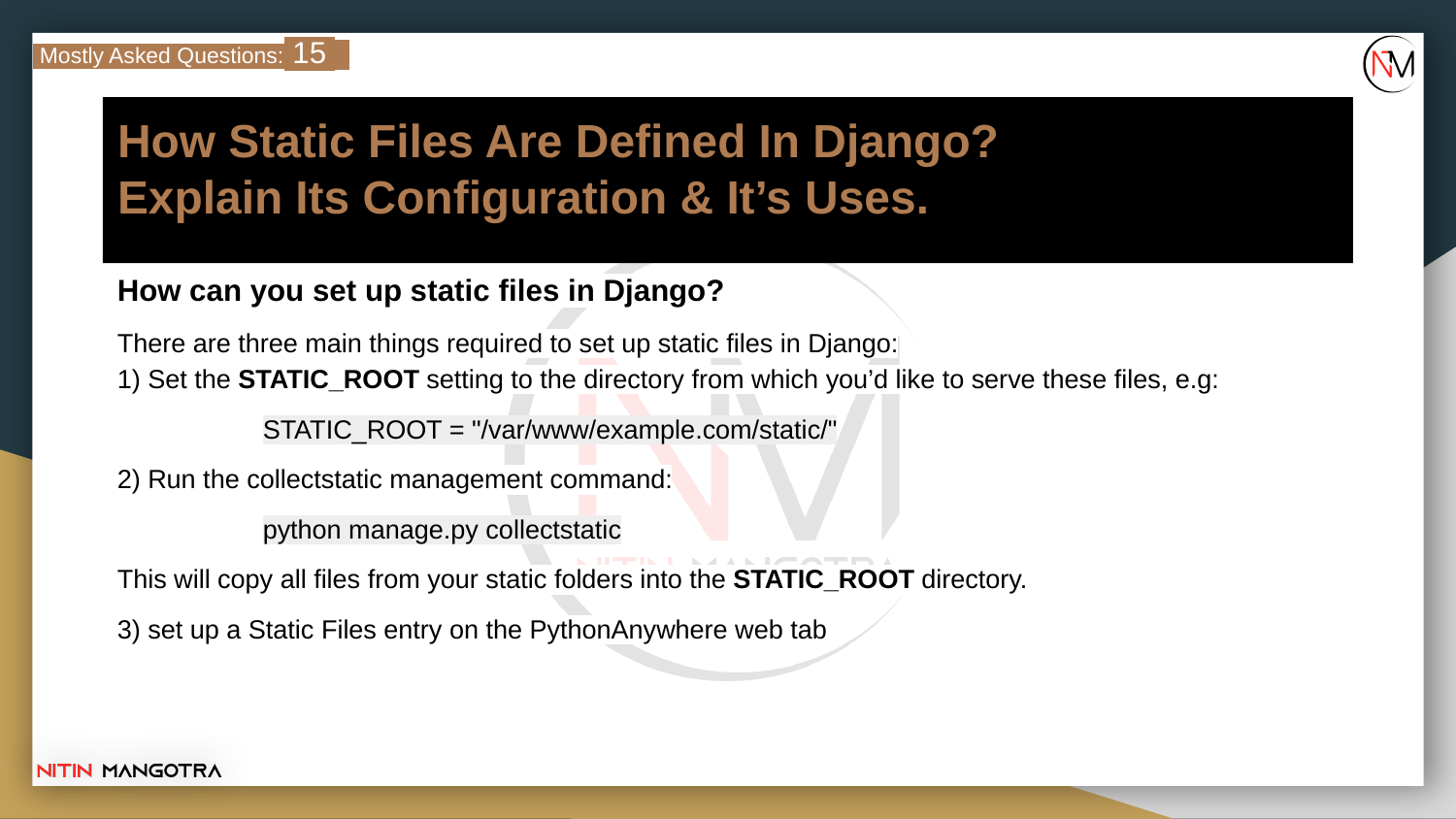

Mostly Asked Questions: 15
# How Static Files Are Defined In Django?
Explain Its Configuration & It’s Uses.
How can you set up static files in Django?

There are three main things required to set up static files in Django:
1) Set the STATIC_ROOT setting to the directory from which you’d like to serve these files, e.g:

	STATIC_ROOT = "/var/www/example.com/static/"

2) Run the collectstatic management command:

	python manage.py collectstatic

This will copy all files from your static folders into the STATIC_ROOT directory.

3) set up a Static Files entry on the PythonAnywhere web tab